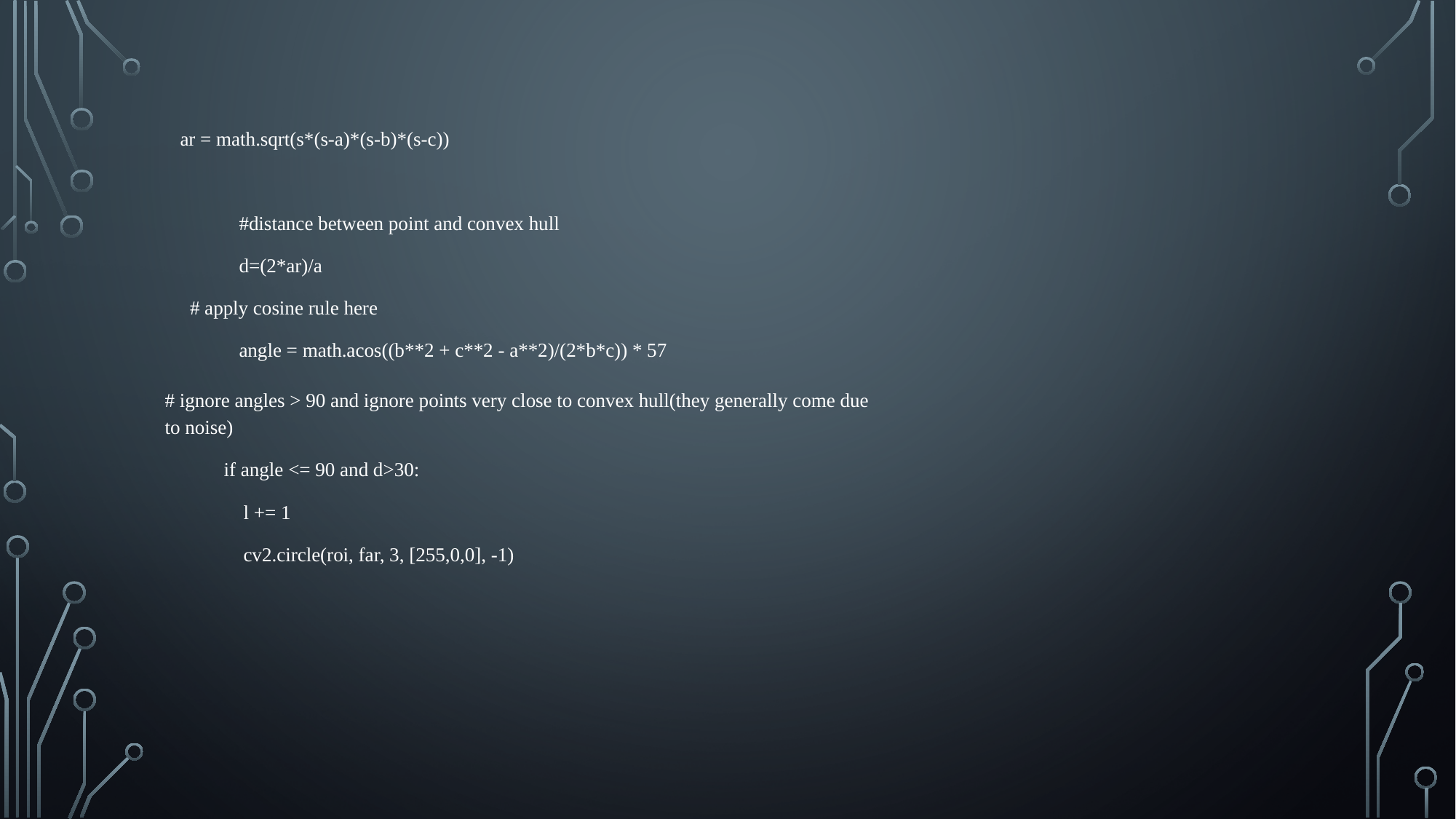

ar = math.sqrt(s*(s-a)*(s-b)*(s-c))

            #distance between point and convex hull
            d=(2*ar)/a
  # apply cosine rule here
            angle = math.acos((b**2 + c**2 - a**2)/(2*b*c)) * 57

# ignore angles > 90 and ignore points very close to convex hull(they generally come due to noise)
            if angle <= 90 and d>30:
                l += 1
                cv2.circle(roi, far, 3, [255,0,0], -1)